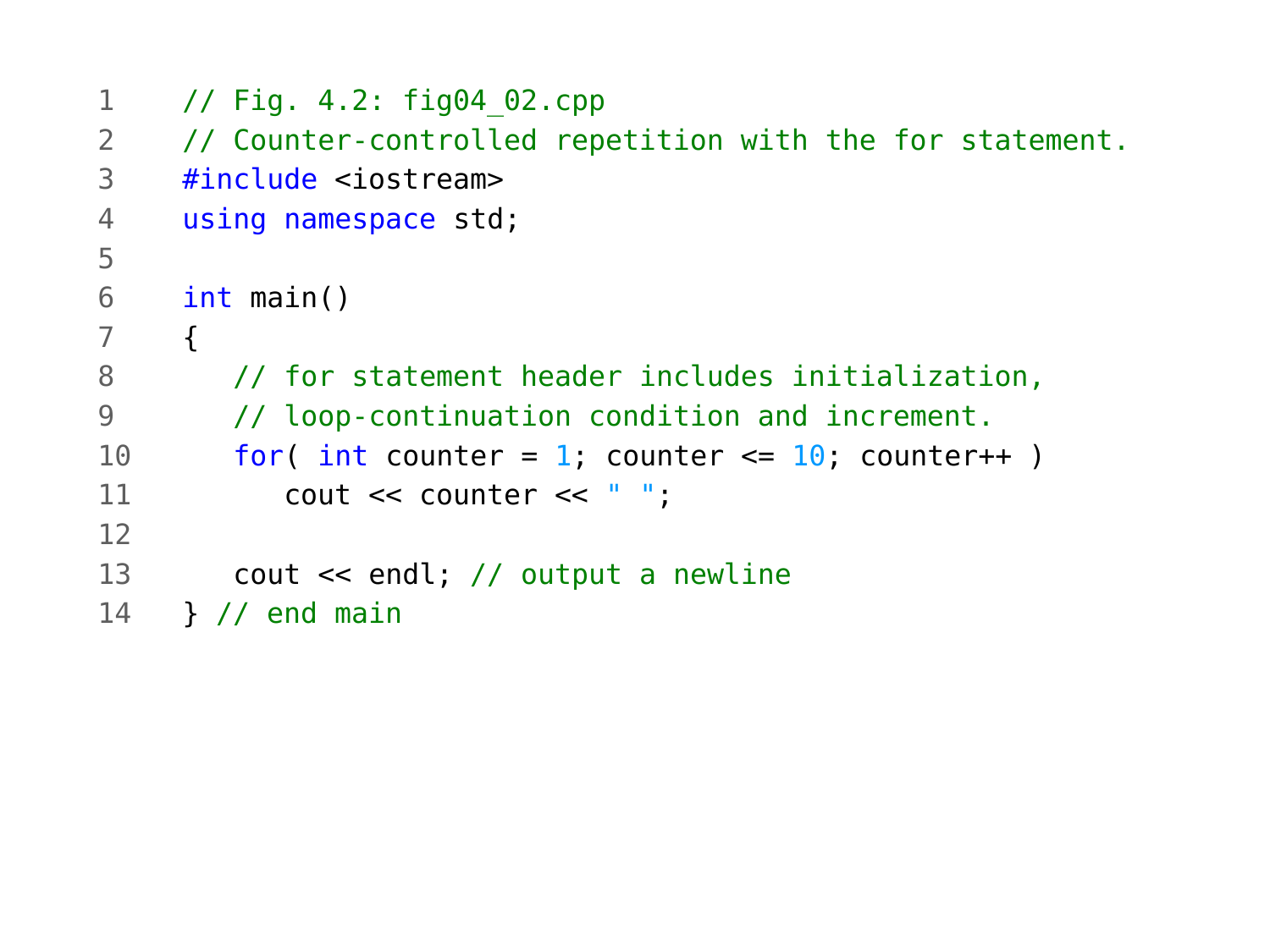

1    // Fig. 4.2: fig04_02.cpp
2    // Counter-controlled repetition with the for statement.
3    #include <iostream>
4    using namespace std;
5
6    int main()
7    {
8       // for statement header includes initialization,
9       // loop-continuation condition and increment.
10      for( int counter = 1; counter <= 10; counter++ )
11         cout << counter << " ";
12
13      cout << endl; // output a newline
14   } // end main